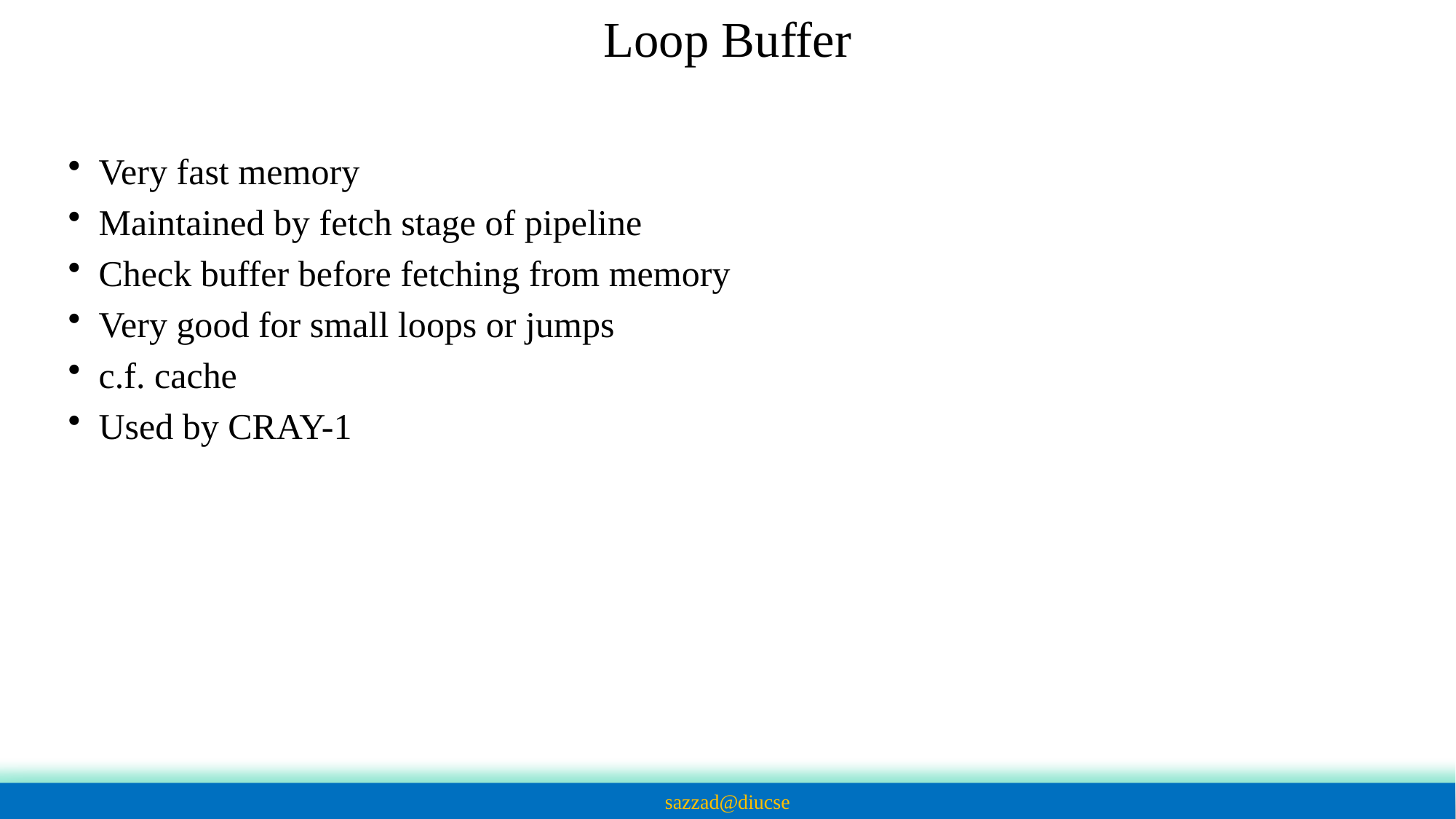

# Loop Buffer
Very fast memory
Maintained by fetch stage of pipeline
Check buffer before fetching from memory
Very good for small loops or jumps
c.f. cache
Used by CRAY-1